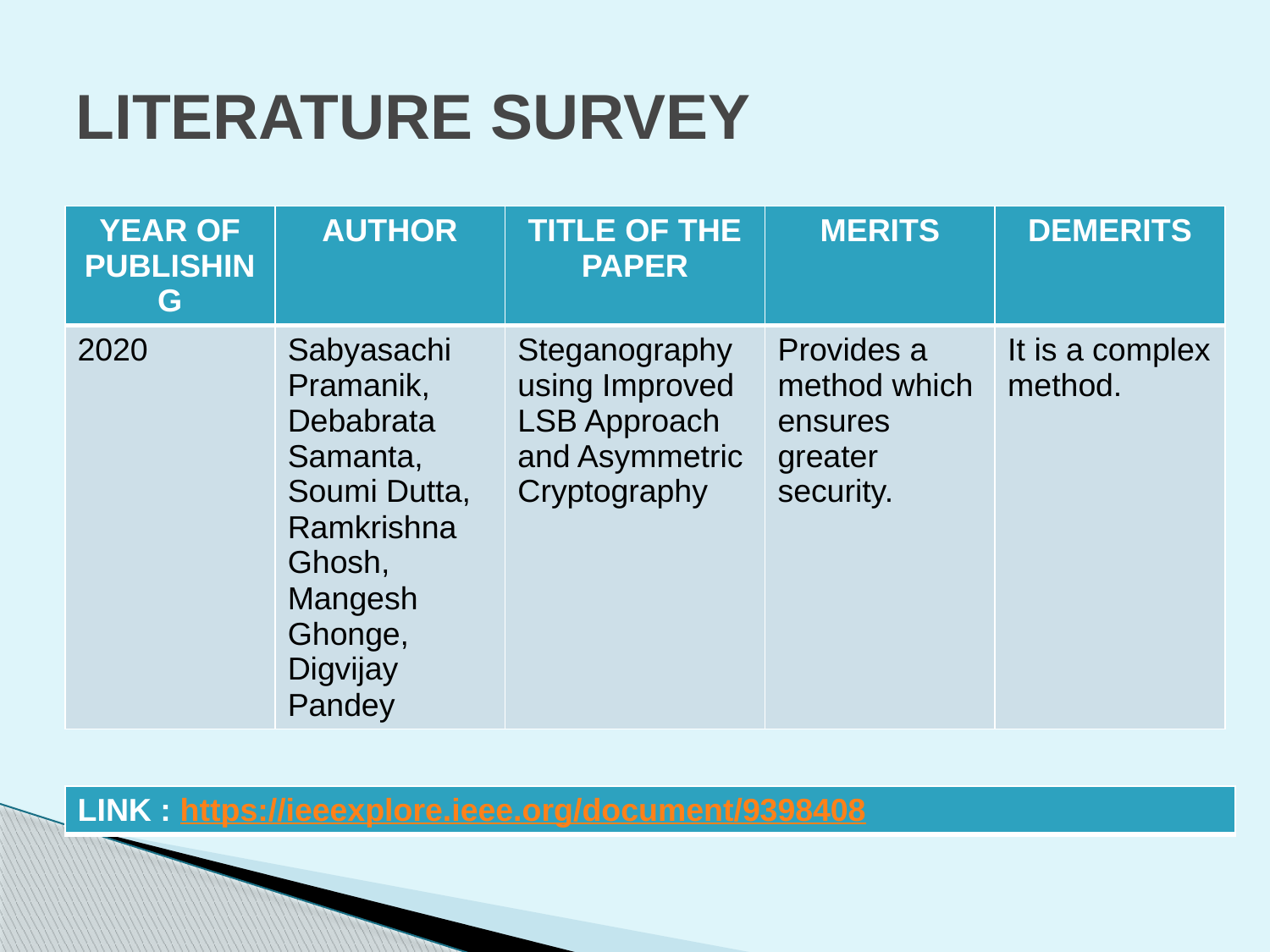

# LITERATURE SURVEY
| YEAR OF PUBLISHING | AUTHOR | TITLE OF THE PAPER | MERITS | DEMERITS |
| --- | --- | --- | --- | --- |
| 2020 | Sabyasachi Pramanik, Debabrata Samanta, Soumi Dutta, Ramkrishna Ghosh, Mangesh Ghonge, Digvijay Pandey | Steganography using Improved LSB Approach and Asymmetric Cryptography | Provides a method which ensures greater security. | It is a complex method. |
| LINK : https://ieeexplore.ieee.org/document/9398408 |
| --- |